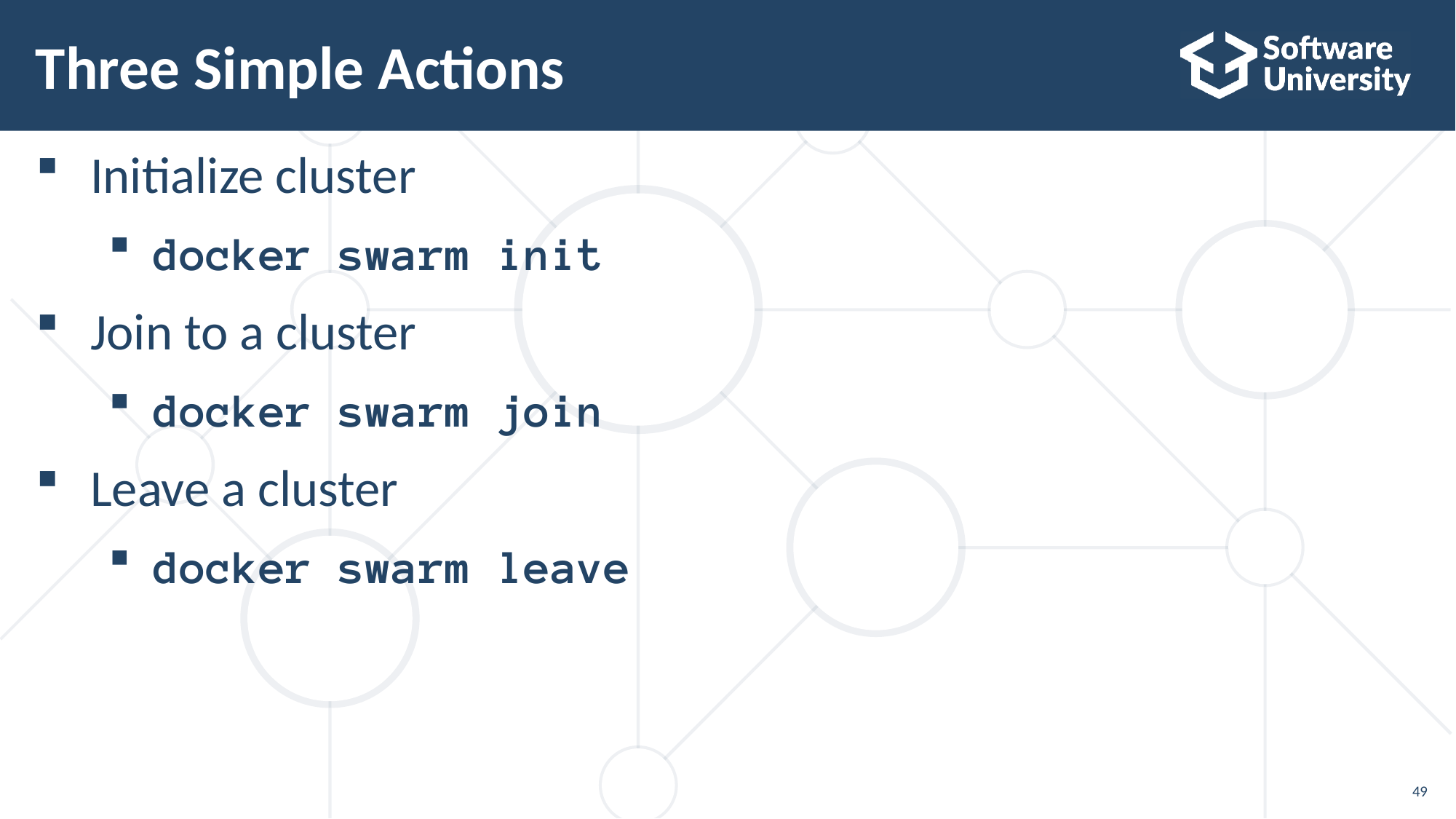

# Three Simple Actions
Initialize cluster
docker swarm init
Join to a cluster
docker swarm join
Leave a cluster
docker swarm leave
49